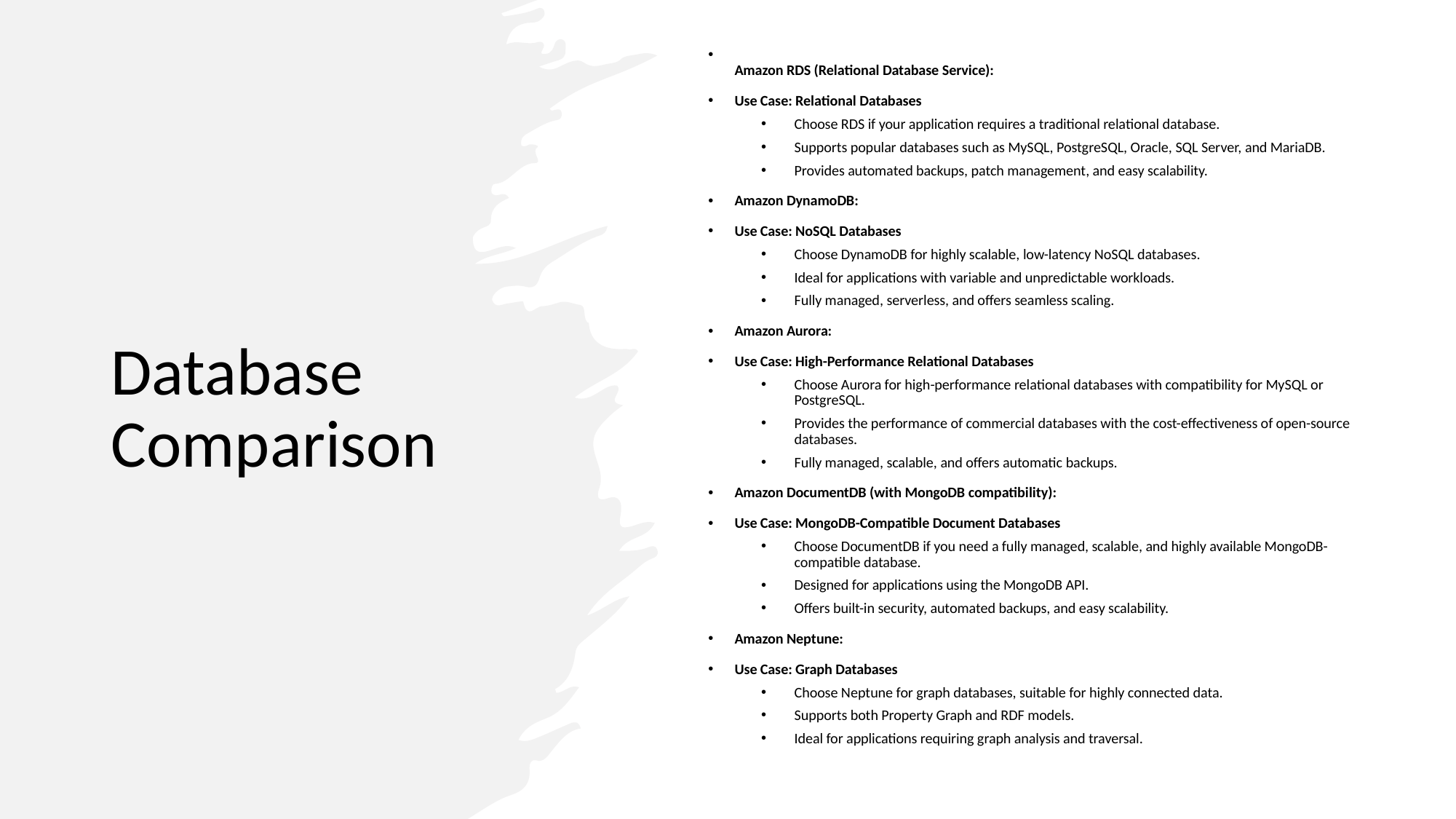

Amazon RDS (Relational Database Service):
Use Case: Relational Databases
Choose RDS if your application requires a traditional relational database.
Supports popular databases such as MySQL, PostgreSQL, Oracle, SQL Server, and MariaDB.
Provides automated backups, patch management, and easy scalability.
Amazon DynamoDB:
Use Case: NoSQL Databases
Choose DynamoDB for highly scalable, low-latency NoSQL databases.
Ideal for applications with variable and unpredictable workloads.
Fully managed, serverless, and offers seamless scaling.
Amazon Aurora:
Use Case: High-Performance Relational Databases
Choose Aurora for high-performance relational databases with compatibility for MySQL or PostgreSQL.
Provides the performance of commercial databases with the cost-effectiveness of open-source databases.
Fully managed, scalable, and offers automatic backups.
Amazon DocumentDB (with MongoDB compatibility):
Use Case: MongoDB-Compatible Document Databases
Choose DocumentDB if you need a fully managed, scalable, and highly available MongoDB-compatible database.
Designed for applications using the MongoDB API.
Offers built-in security, automated backups, and easy scalability.
Amazon Neptune:
Use Case: Graph Databases
Choose Neptune for graph databases, suitable for highly connected data.
Supports both Property Graph and RDF models.
Ideal for applications requiring graph analysis and traversal.
# Database Comparison